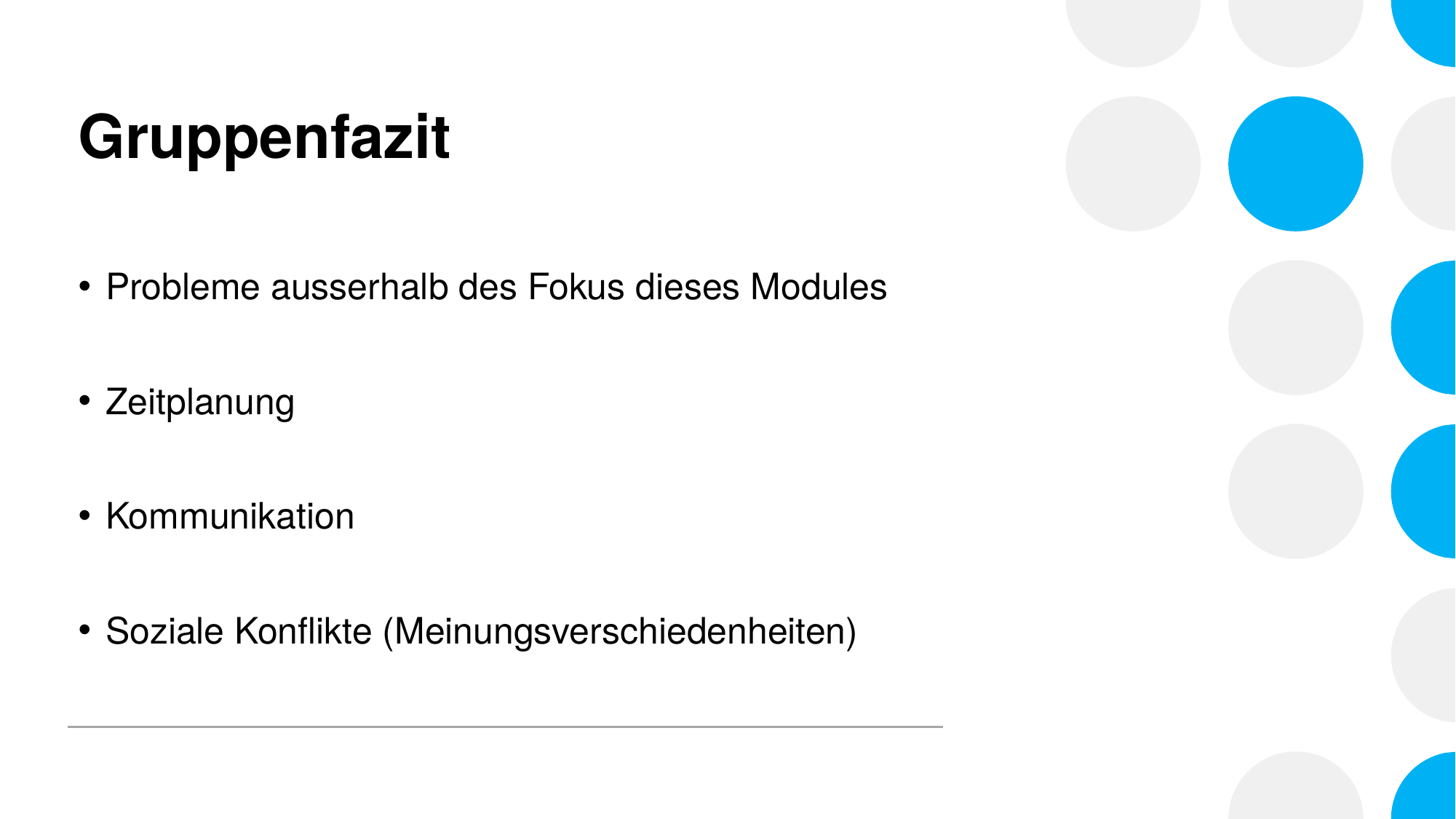

# Gruppenfazit
Probleme ausserhalb des Fokus dieses Modules

Zeitplanung

Kommunikation

Soziale Konflikte (Meinungsverschiedenheiten)